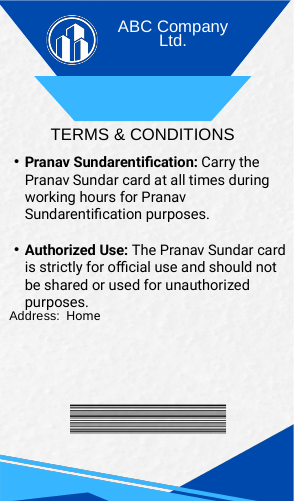

ABC Company Ltd.

TERMS & CONDITIONS
Pranav Sundarentification: Carry the Pranav Sundar card at all times during working hours for Pranav Sundarentification purposes.

Authorized Use: The Pranav Sundar card is strictly for official use and should not be shared or used for unauthorized purposes.
Home
Address: